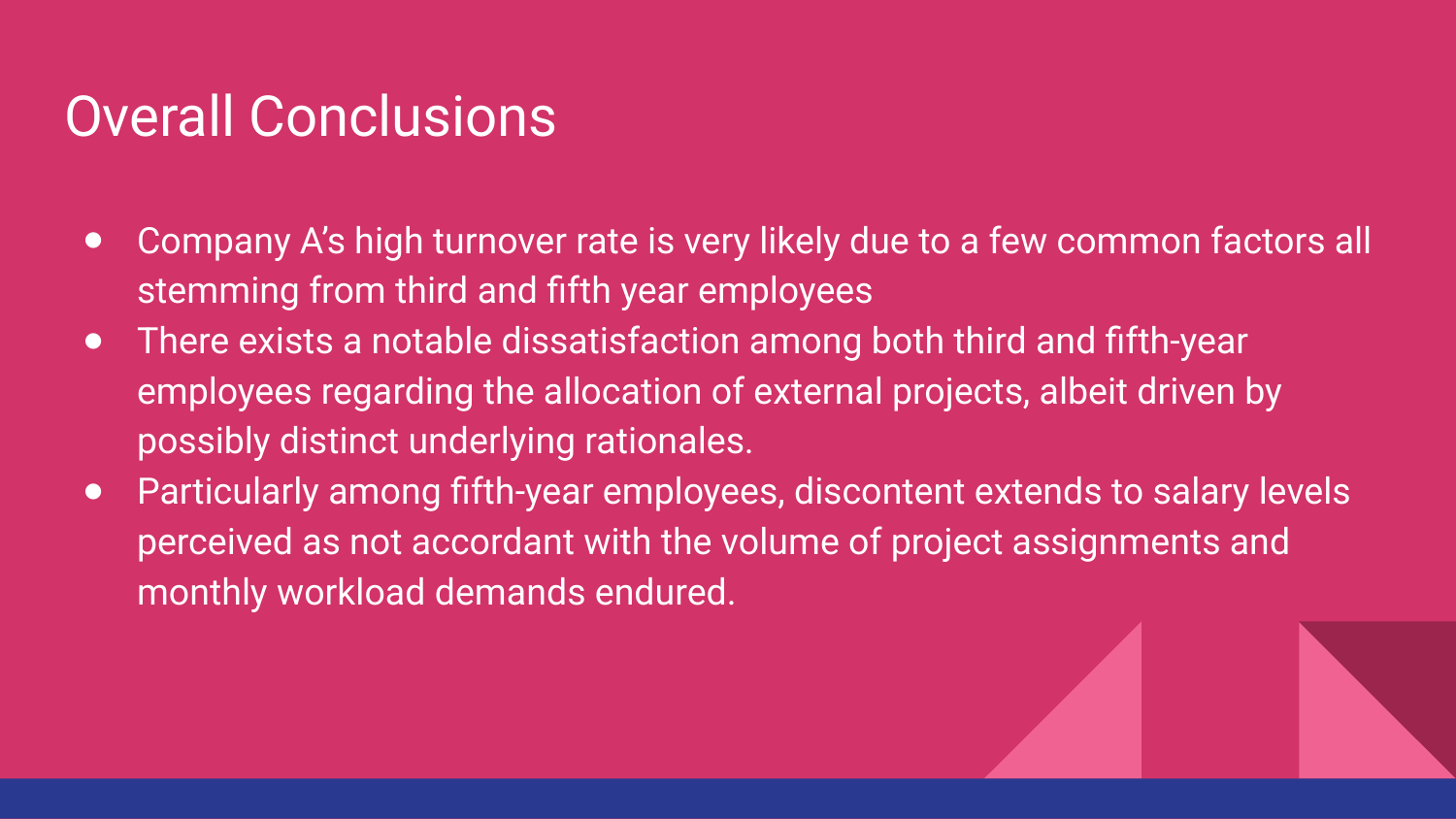

# Overall Conclusions
Company A’s high turnover rate is very likely due to a few common factors all stemming from third and fifth year employees
There exists a notable dissatisfaction among both third and fifth-year employees regarding the allocation of external projects, albeit driven by possibly distinct underlying rationales.
Particularly among fifth-year employees, discontent extends to salary levels perceived as not accordant with the volume of project assignments and monthly workload demands endured.